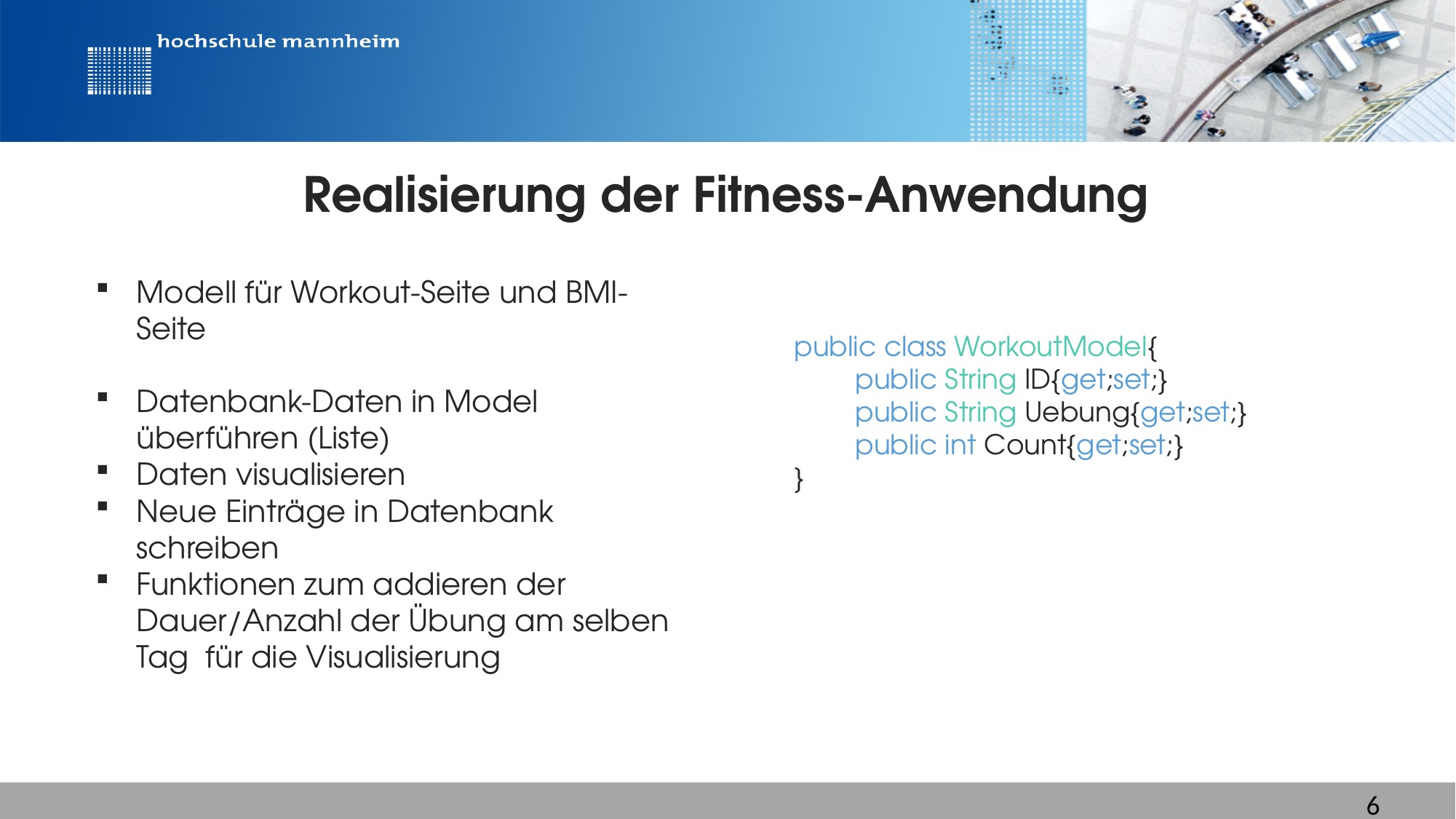

Realisierung der Fitness-Anwendung

Modell für Workout-Seite und BMI-Seite

Datenbank-Daten in Model überführen (Liste)
Daten visualisieren
Neue Einträge in Datenbank schreiben
Funktionen zum addieren der Dauer/Anzahl der Übung am selben Tag  für die Visualisierung

public class WorkoutModel{
        public String ID{get;set;}
        public String Uebung{get;set;}
        public int Count{get;set;}
}
6